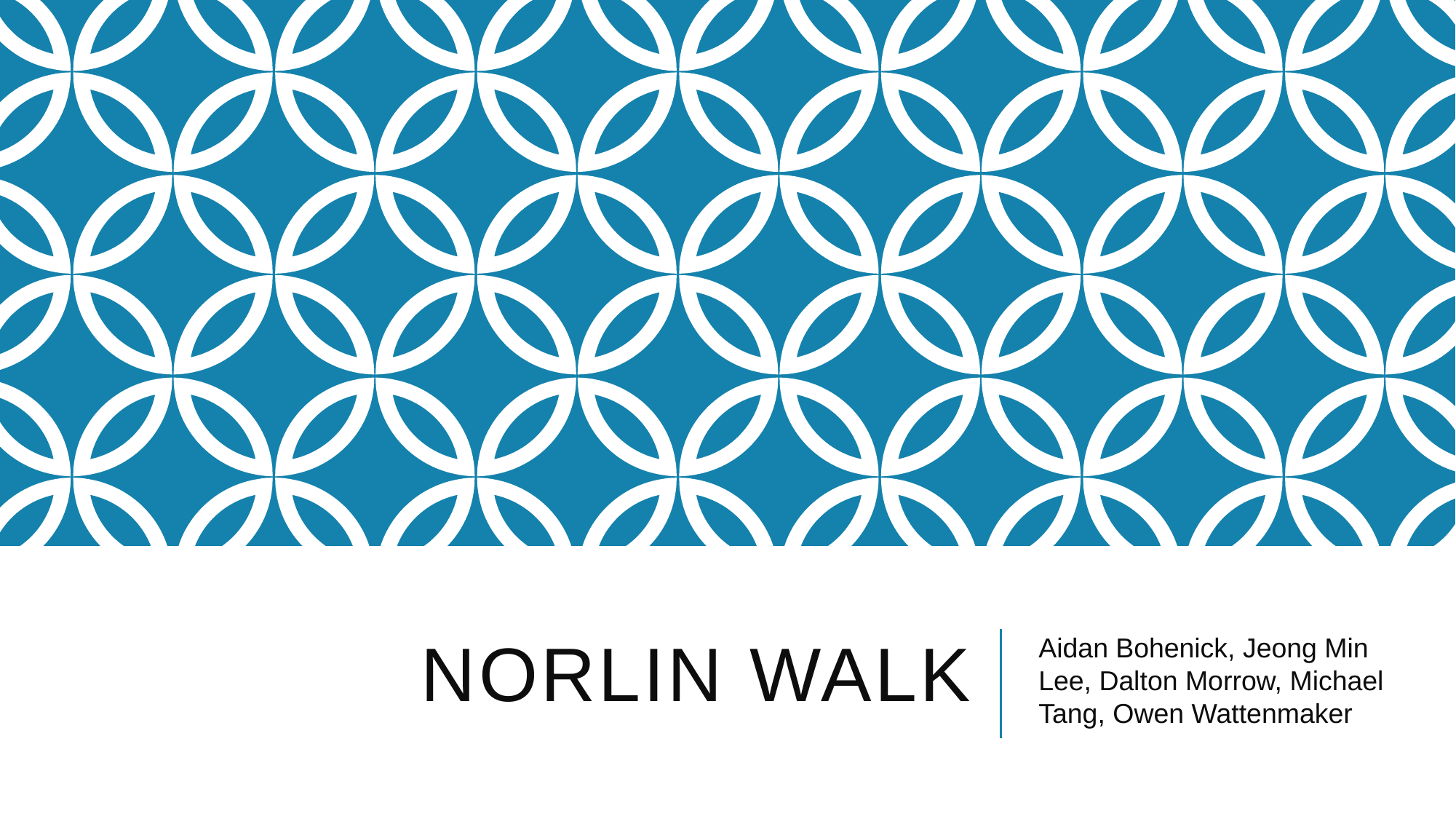

# Norlin Walk
Aidan Bohenick, Jeong Min Lee, Dalton Morrow, Michael Tang, Owen Wattenmaker